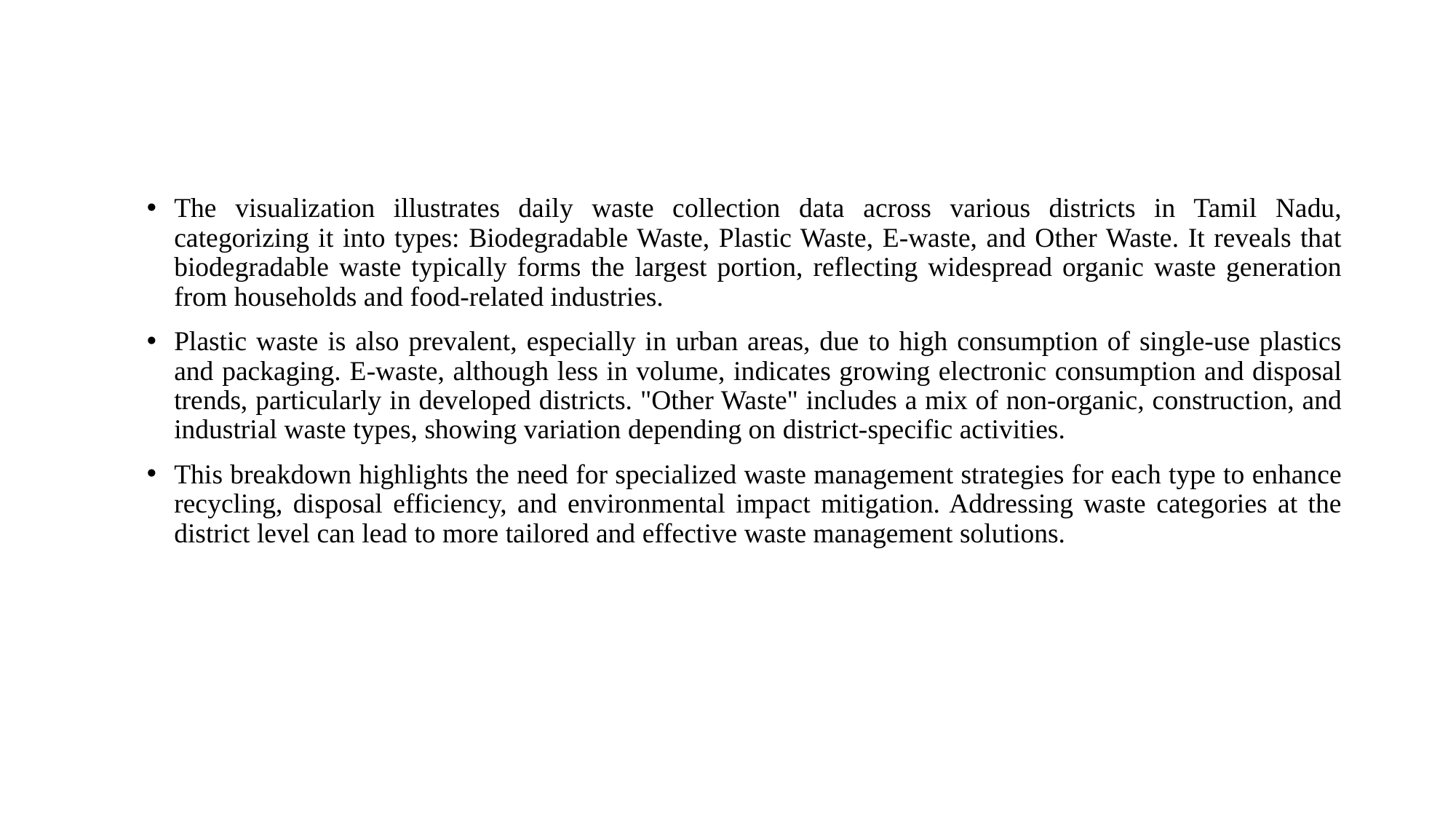

The visualization illustrates daily waste collection data across various districts in Tamil Nadu, categorizing it into types: Biodegradable Waste, Plastic Waste, E-waste, and Other Waste. It reveals that biodegradable waste typically forms the largest portion, reflecting widespread organic waste generation from households and food-related industries.
Plastic waste is also prevalent, especially in urban areas, due to high consumption of single-use plastics and packaging. E-waste, although less in volume, indicates growing electronic consumption and disposal trends, particularly in developed districts. "Other Waste" includes a mix of non-organic, construction, and industrial waste types, showing variation depending on district-specific activities.
This breakdown highlights the need for specialized waste management strategies for each type to enhance recycling, disposal efficiency, and environmental impact mitigation. Addressing waste categories at the district level can lead to more tailored and effective waste management solutions.